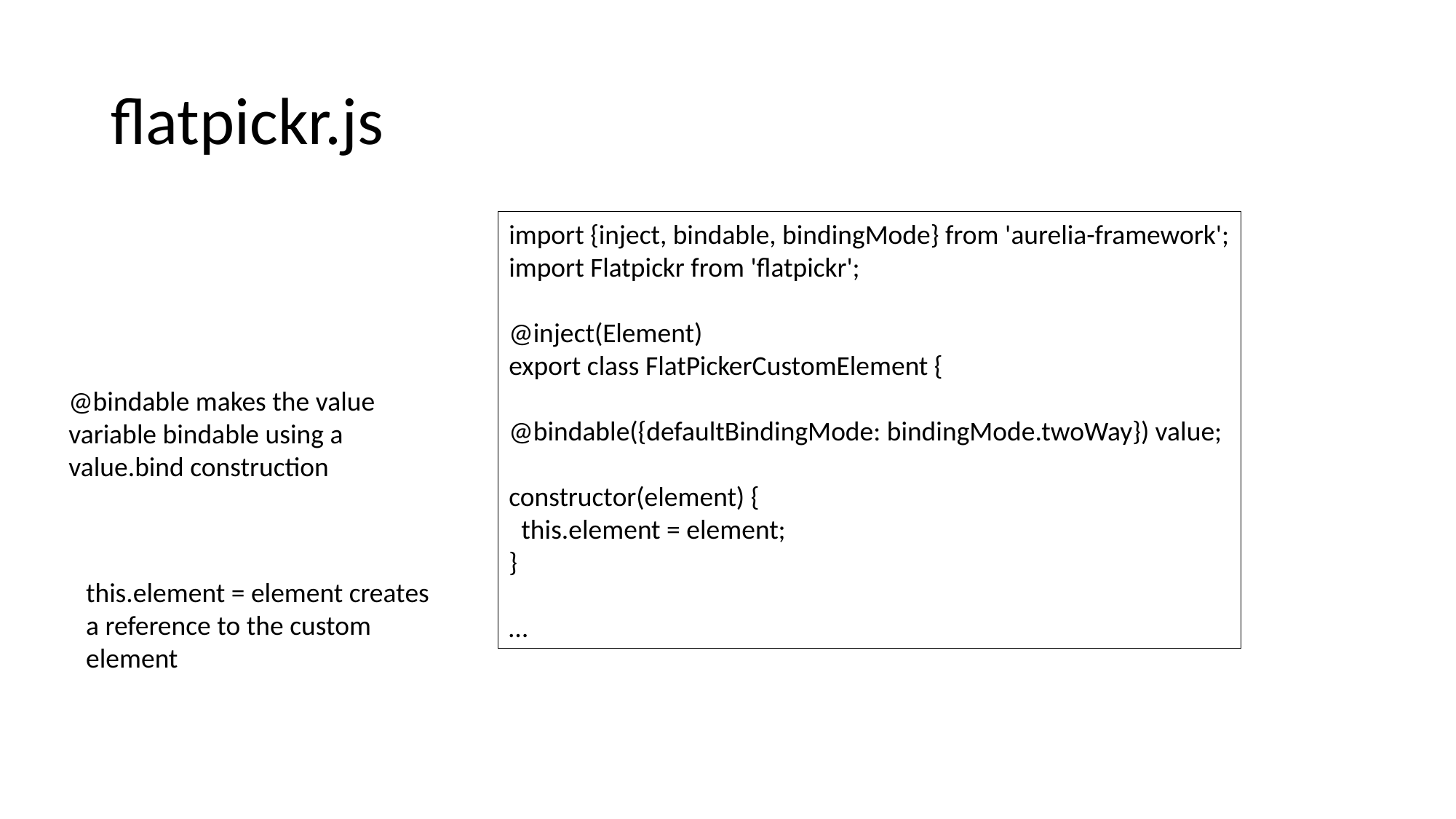

# flatpickr.js
import {inject, bindable, bindingMode} from 'aurelia-framework';
import Flatpickr from 'flatpickr';
@inject(Element)
export class FlatPickerCustomElement {
@bindable({defaultBindingMode: bindingMode.twoWay}) value;
constructor(element) {
  this.element = element;
}

…
@bindable makes the value
variable bindable using a
value.bind construction
this.element = element creates
a reference to the custom
element